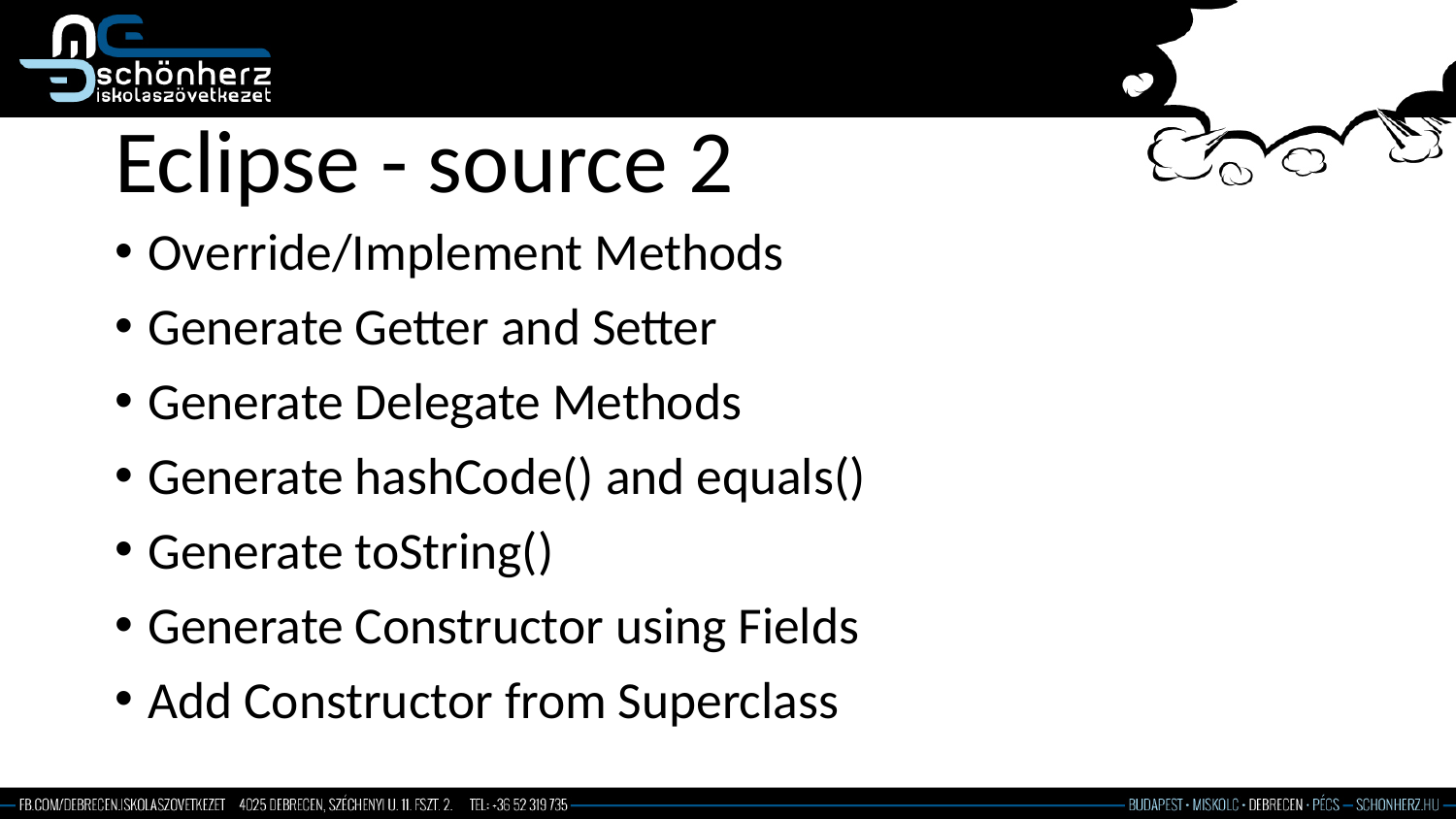

# Eclipse - source 2
Override/Implement Methods
Generate Getter and Setter
Generate Delegate Methods
Generate hashCode() and equals()
Generate toString()
Generate Constructor using Fields
Add Constructor from Superclass